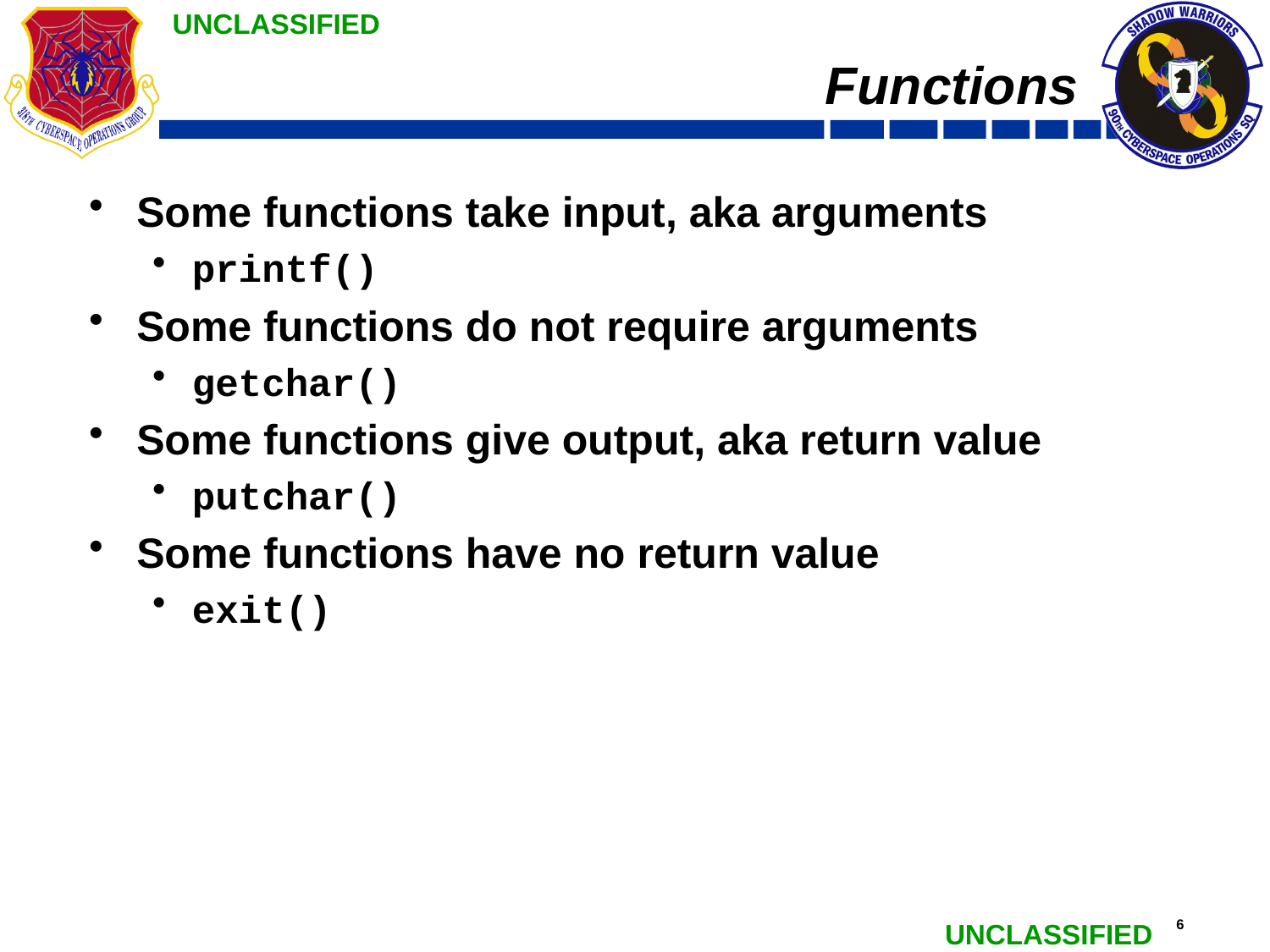

# Functions
Some functions take input, aka arguments
printf()
Some functions do not require arguments
getchar()
Some functions give output, aka return value
putchar()
Some functions have no return value
exit()